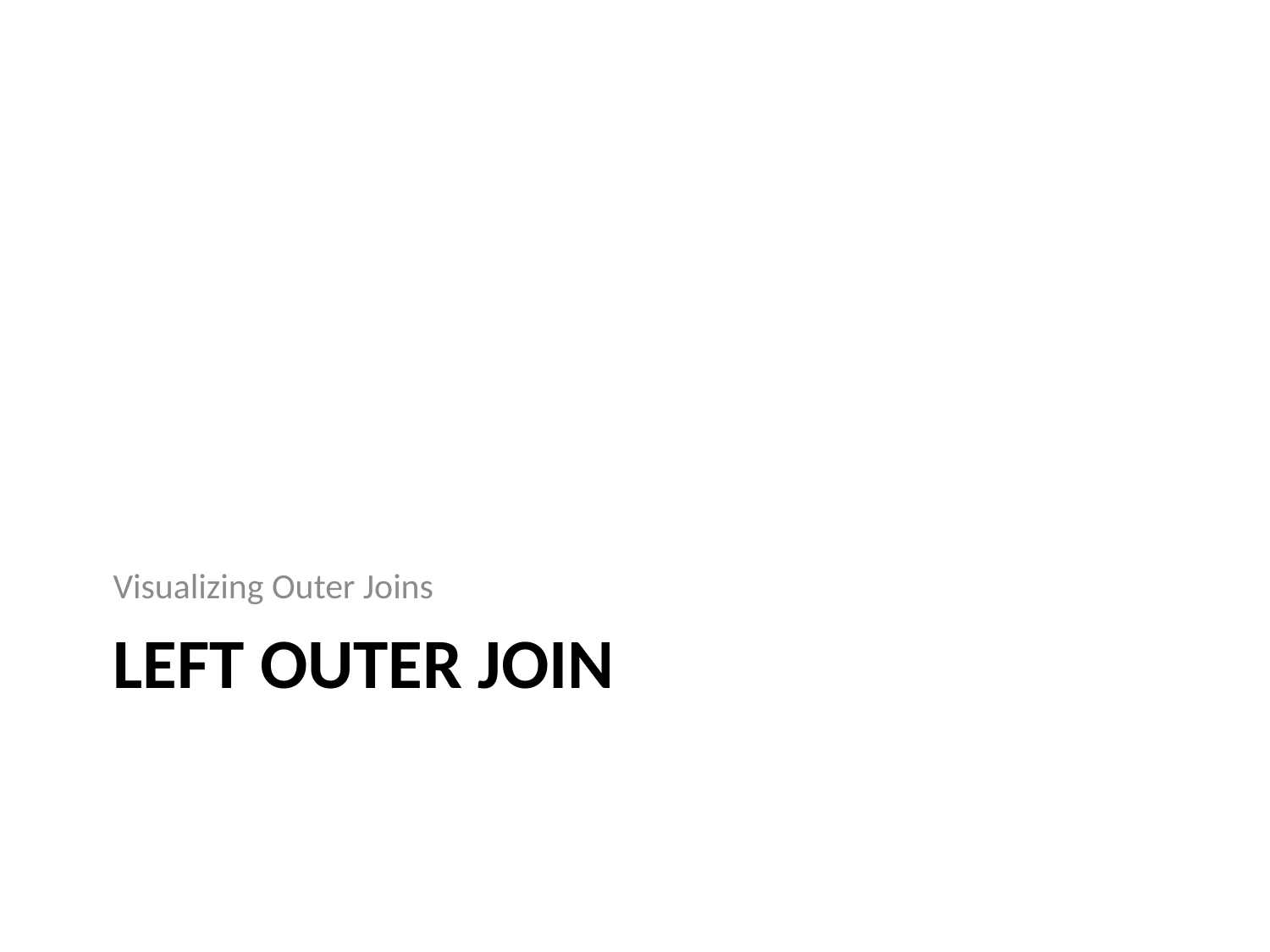

Visualizing Outer Joins
# LEFT OUTER JOIN